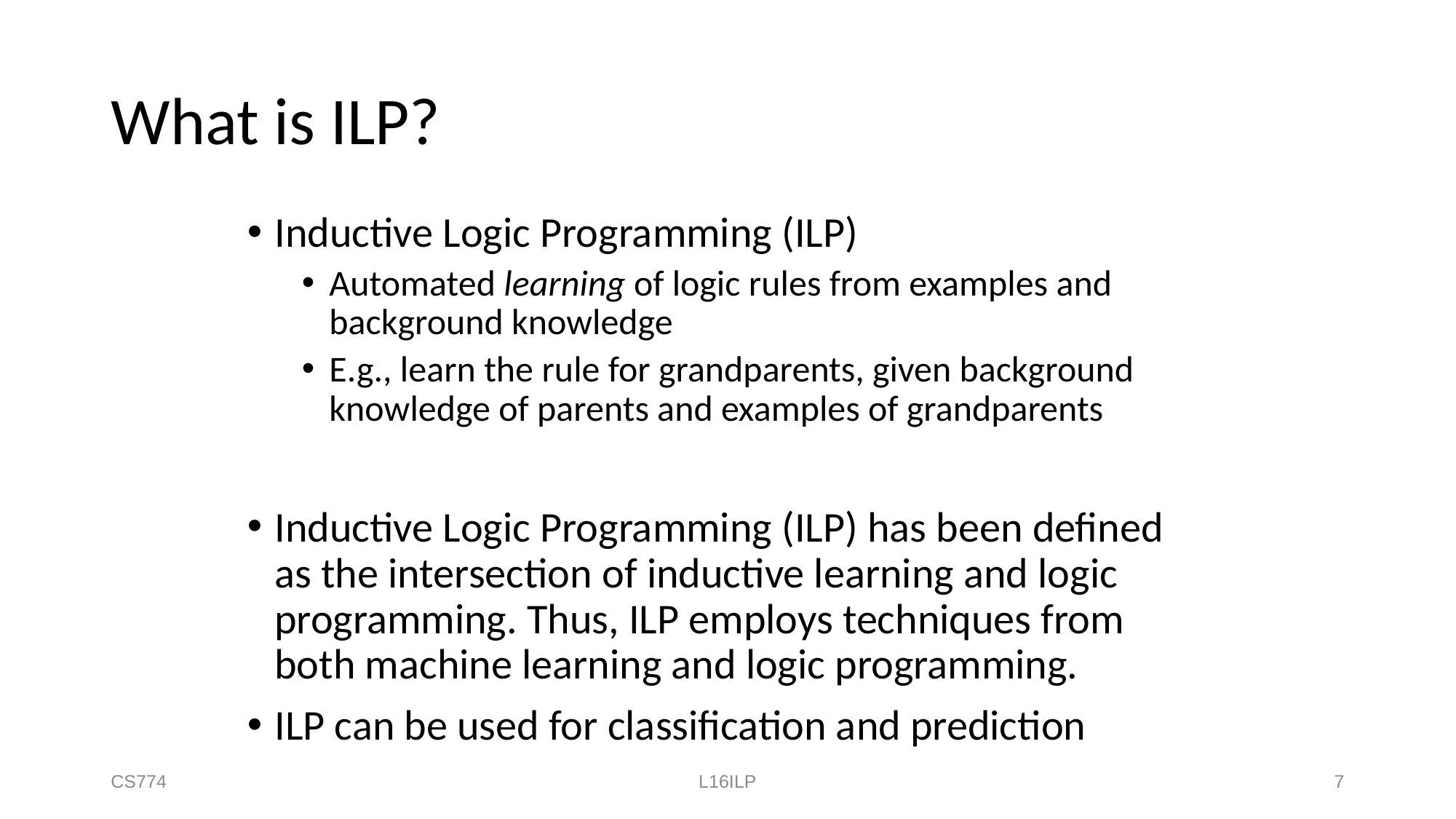

# What is ILP?
Inductive Logic Programming (ILP)
Automated learning of logic rules from examples and background knowledge
E.g., learn the rule for grandparents, given background knowledge of parents and examples of grandparents

Inductive Logic Programming (ILP) has been defined as the intersection of inductive learning and logic programming. Thus, ILP employs techniques from both machine learning and logic programming.
ILP can be used for classification and prediction
CS774
L16ILP
7